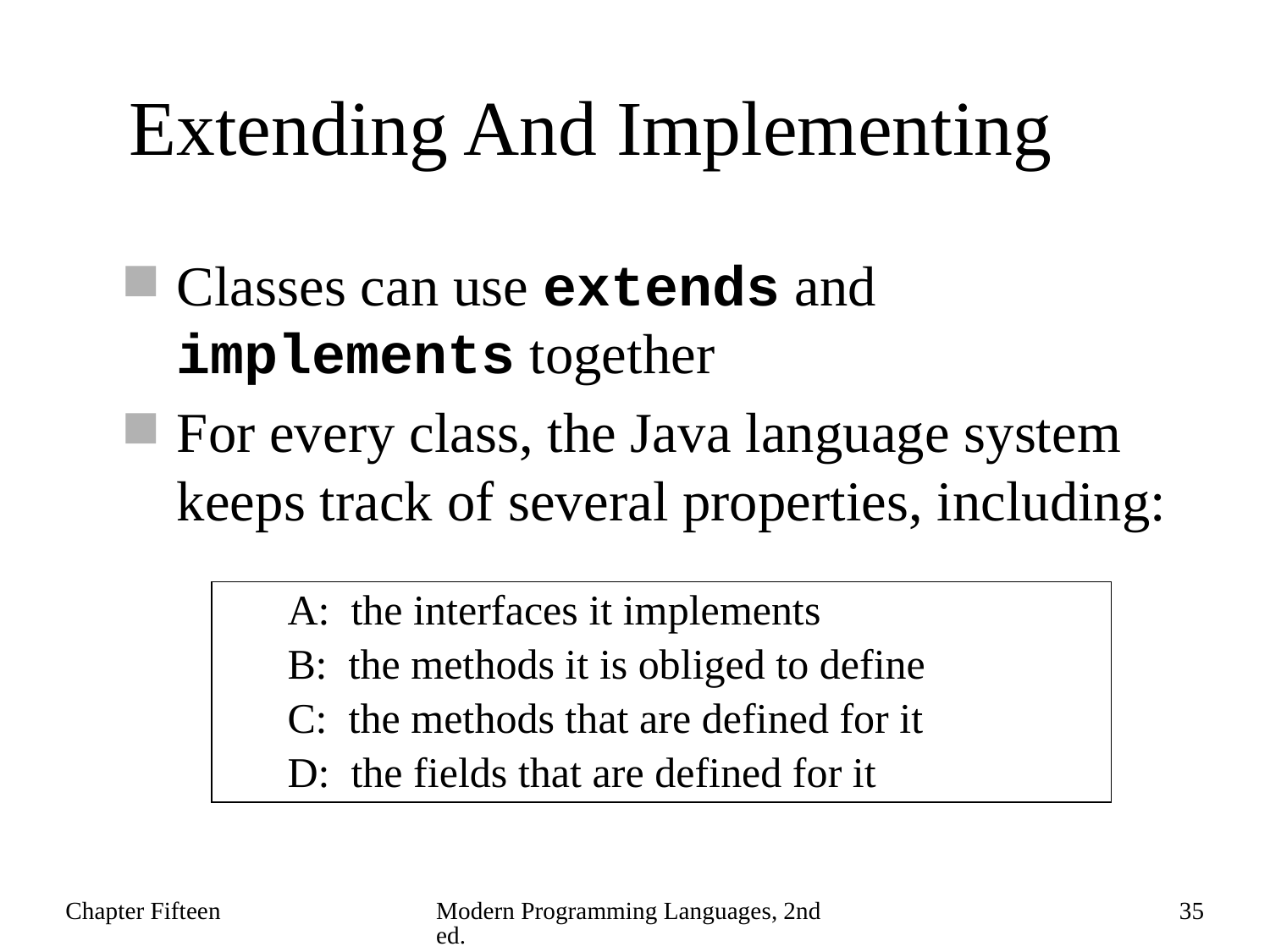

# Extending And Implementing
Classes can use extends and implements together
For every class, the Java language system keeps track of several properties, including:
A:  the interfaces it implements
B:  the methods it is obliged to define
C:  the methods that are defined for it
D:  the fields that are defined for it
Chapter Fifteen
Modern Programming Languages, 2nd ed.
35